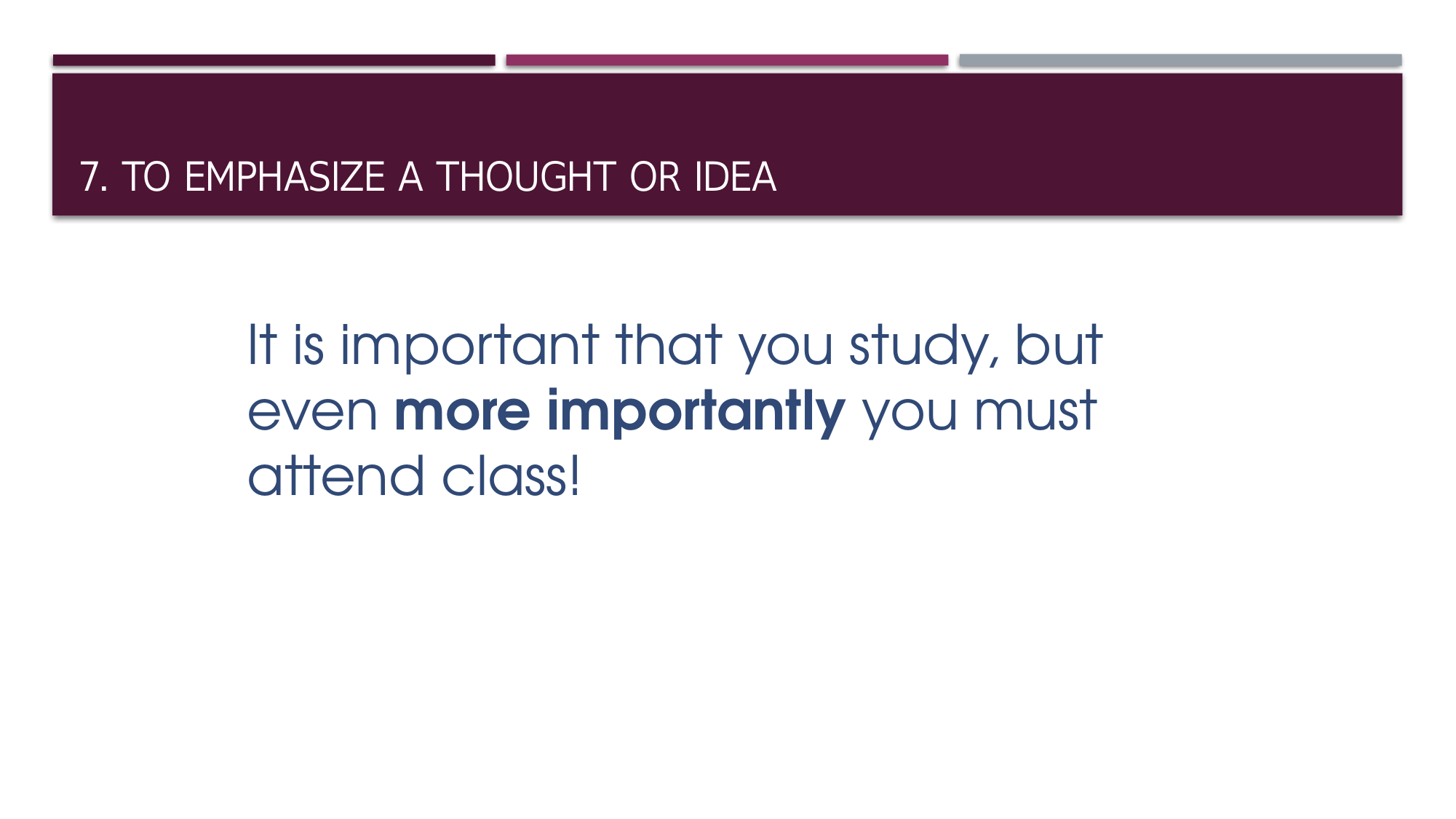

# 7. To emphasize a thought or idea
It is important that you study, but even more importantly you must attend class!